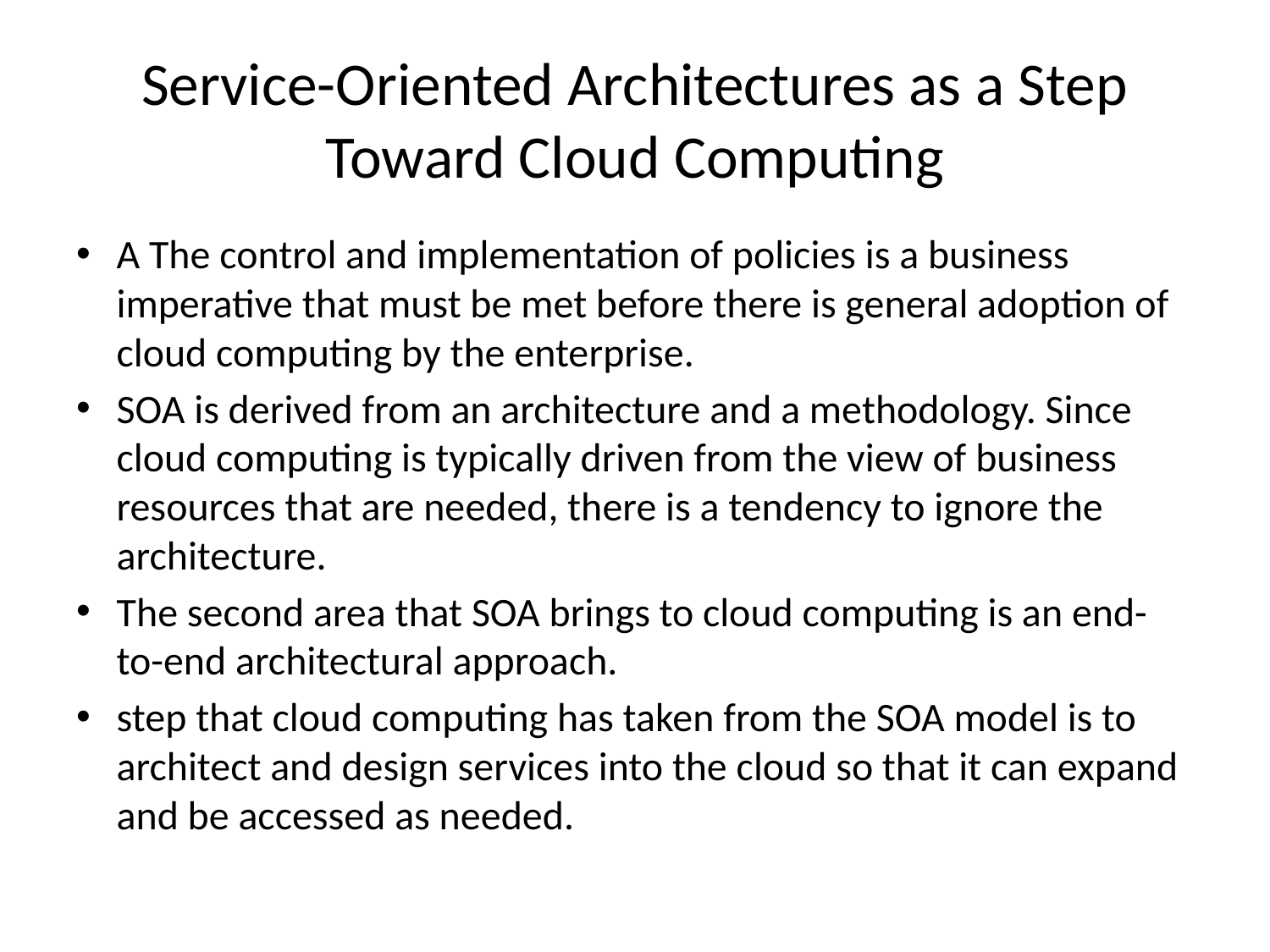

# Service-Oriented Architectures as a Step Toward Cloud Computing
A The control and implementation of policies is a business imperative that must be met before there is general adoption of cloud computing by the enterprise.
SOA is derived from an architecture and a methodology. Since cloud computing is typically driven from the view of business resources that are needed, there is a tendency to ignore the architecture.
The second area that SOA brings to cloud computing is an end-to-end architectural approach.
step that cloud computing has taken from the SOA model is to architect and design services into the cloud so that it can expand and be accessed as needed.